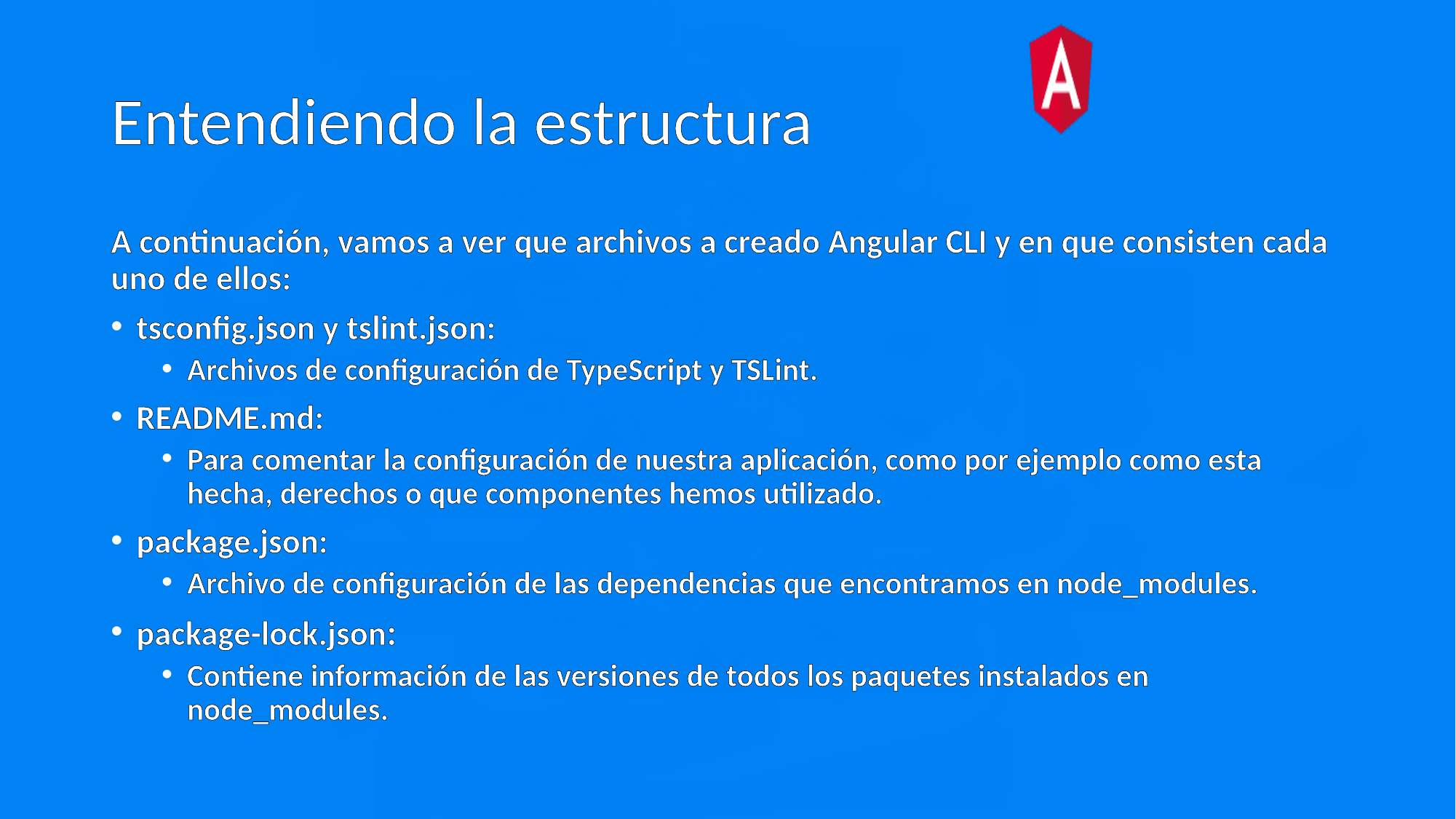

# Entendiendo la estructura
A continuación, vamos a ver que archivos a creado Angular CLI y en que consisten cada uno de ellos:
tsconfig.json y tslint.json:
Archivos de configuración de TypeScript y TSLint.
README.md:
Para comentar la configuración de nuestra aplicación, como por ejemplo como esta hecha, derechos o que componentes hemos utilizado.
package.json:
Archivo de configuración de las dependencias que encontramos en node_modules.
package-lock.json:
Contiene información de las versiones de todos los paquetes instalados en node_modules.